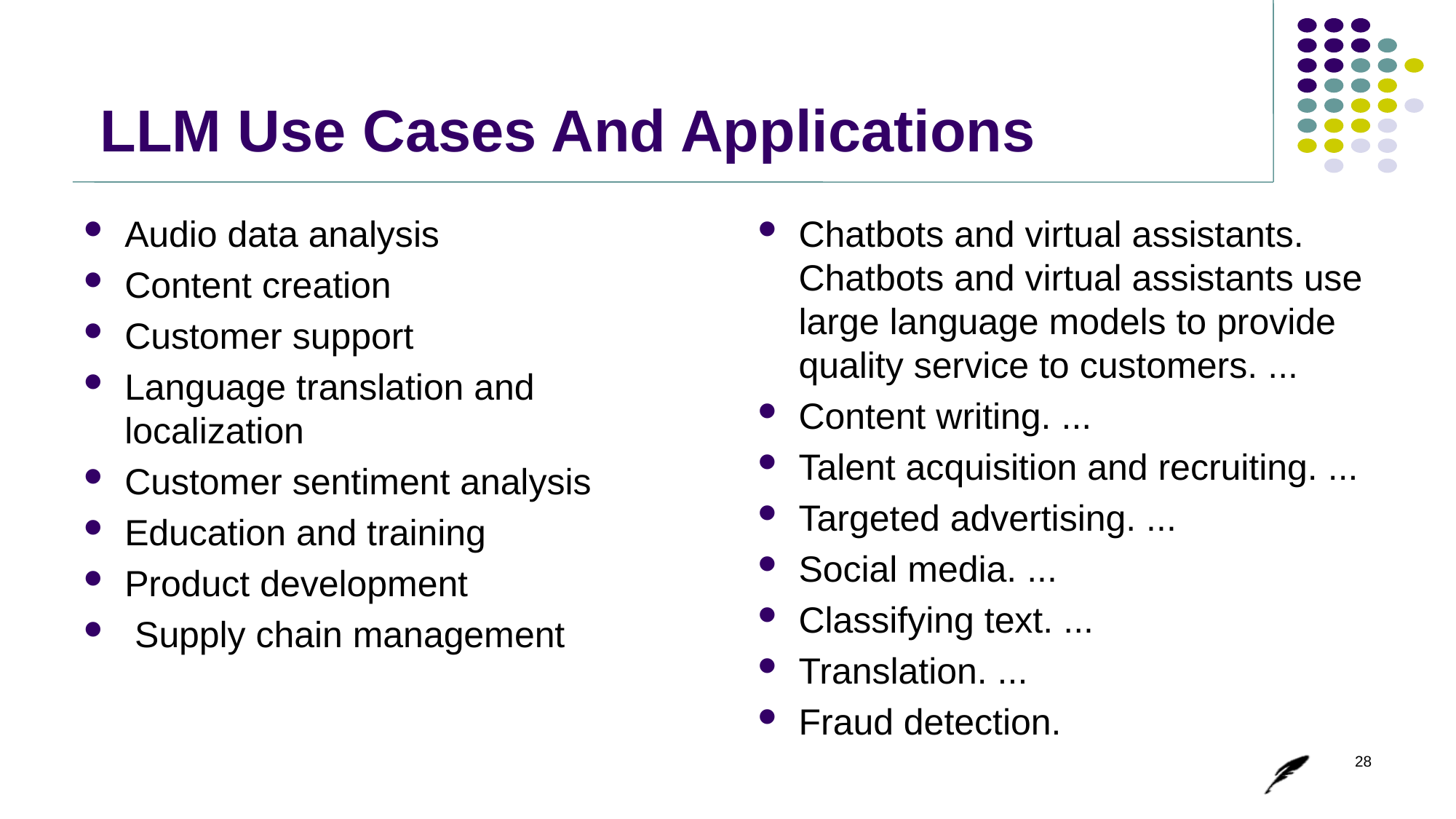

# LLM Use Cases And Applications
Audio data analysis
Content creation
Customer support
Language translation and localization
Customer sentiment analysis
Education and training
Product development
 Supply chain management
Chatbots and virtual assistants. Chatbots and virtual assistants use large language models to provide quality service to customers. ...
Content writing. ...
Talent acquisition and recruiting. ...
Targeted advertising. ...
Social media. ...
Classifying text. ...
Translation. ...
Fraud detection.
28